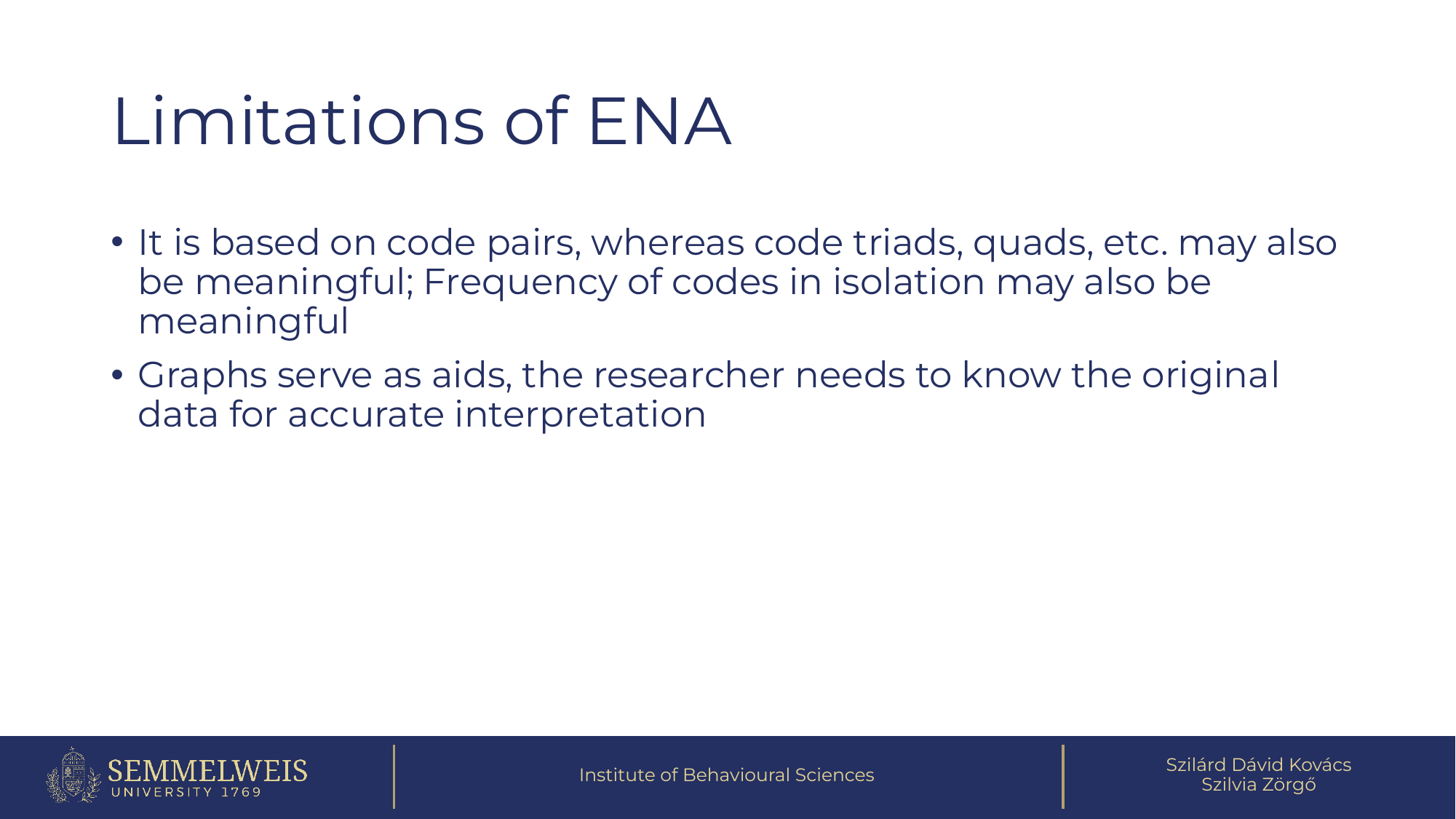

# Limitations of ENA
It is based on code pairs, whereas code triads, quads, etc. may also be meaningful; Frequency of codes in isolation may also be meaningful
Graphs serve as aids, the researcher needs to know the original data for accurate interpretation